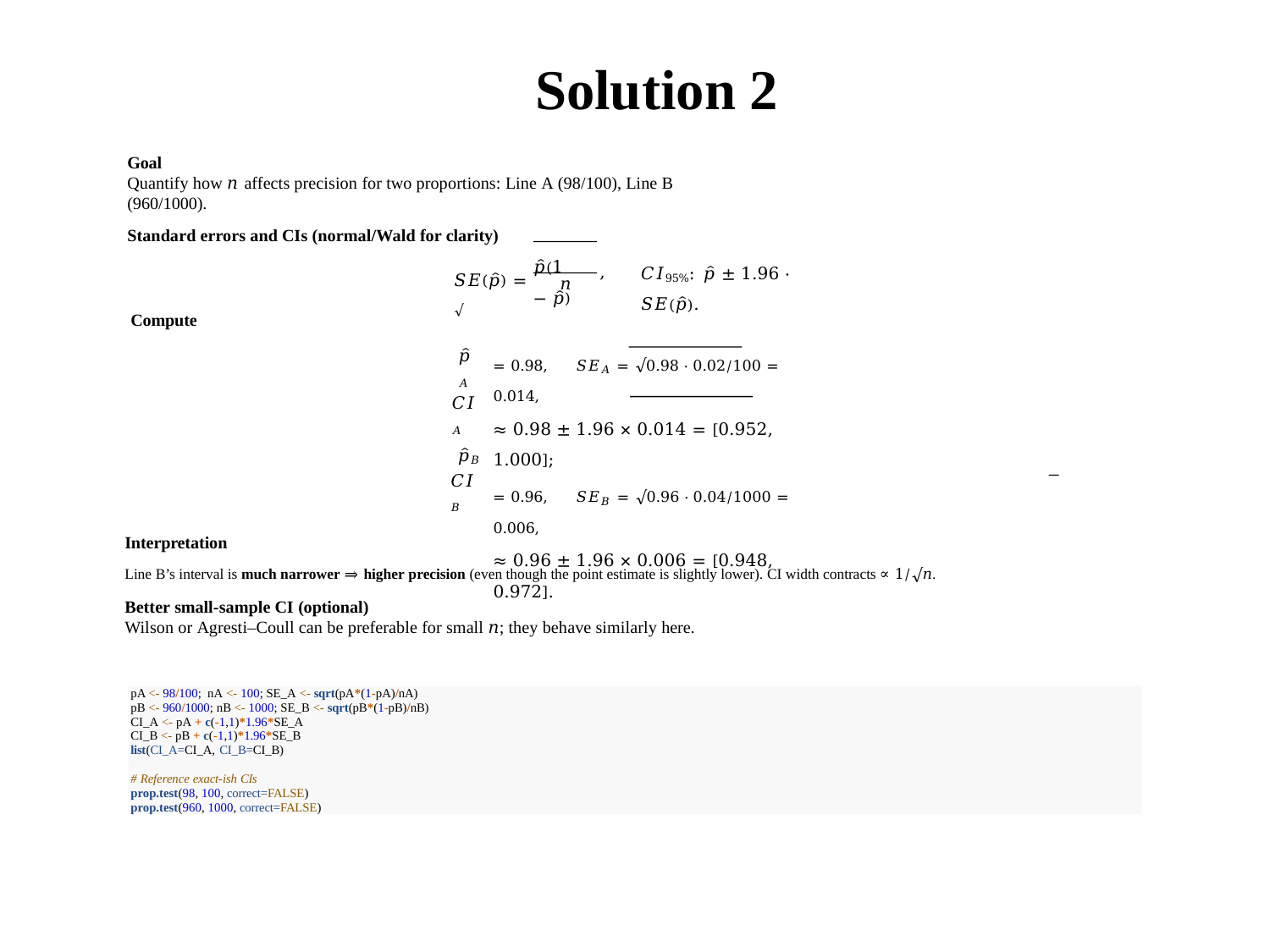

Solution 2

Goal
Quantify how 𝑛 affects precision for two proportions: Line A (98/100), Line B (960/1000).
Standard errors and CIs (normal/Wald for clarity)

𝑝̂(1 − 𝑝̂)
𝑆𝐸(𝑝̂) = √
,
𝐶𝐼95%: 𝑝̂ ± 1.96 ⋅ 𝑆𝐸(𝑝̂).
𝑛

Compute
𝑝̂𝐴
𝐶𝐼𝐴
𝑝̂𝐵
𝐶𝐼𝐵
= 0.98,	𝑆𝐸𝐴 = √0.98 ⋅ 0.02/100 = 0.014,
≈ 0.98 ± 1.96 × 0.014 = [0.952, 1.000];
= 0.96,	𝑆𝐸𝐵 = √0.96 ⋅ 0.04/1000 = 0.006,
≈ 0.96 ± 1.96 × 0.006 = [0.948, 0.972].

Interpretation
Line B’s interval is much narrower ⇒ higher precision (even though the point estimate is slightly lower). CI width contracts ∝ 1/√𝑛.
Better small-sample CI (optional)
Wilson or Agresti–Coull can be preferable for small 𝑛; they behave similarly here.
pA <- 98/100; nA <- 100; SE_A <- sqrt(pA*(1-pA)/nA) pB <- 960/1000; nB <- 1000; SE_B <- sqrt(pB*(1-pB)/nB) CI_A <- pA + c(-1,1)*1.96*SE_A
CI_B <- pB + c(-1,1)*1.96*SE_B
list(CI_A=CI_A, CI_B=CI_B)
# Reference exact-ish CIs
prop.test(98, 100, correct=FALSE)
prop.test(960, 1000, correct=FALSE)